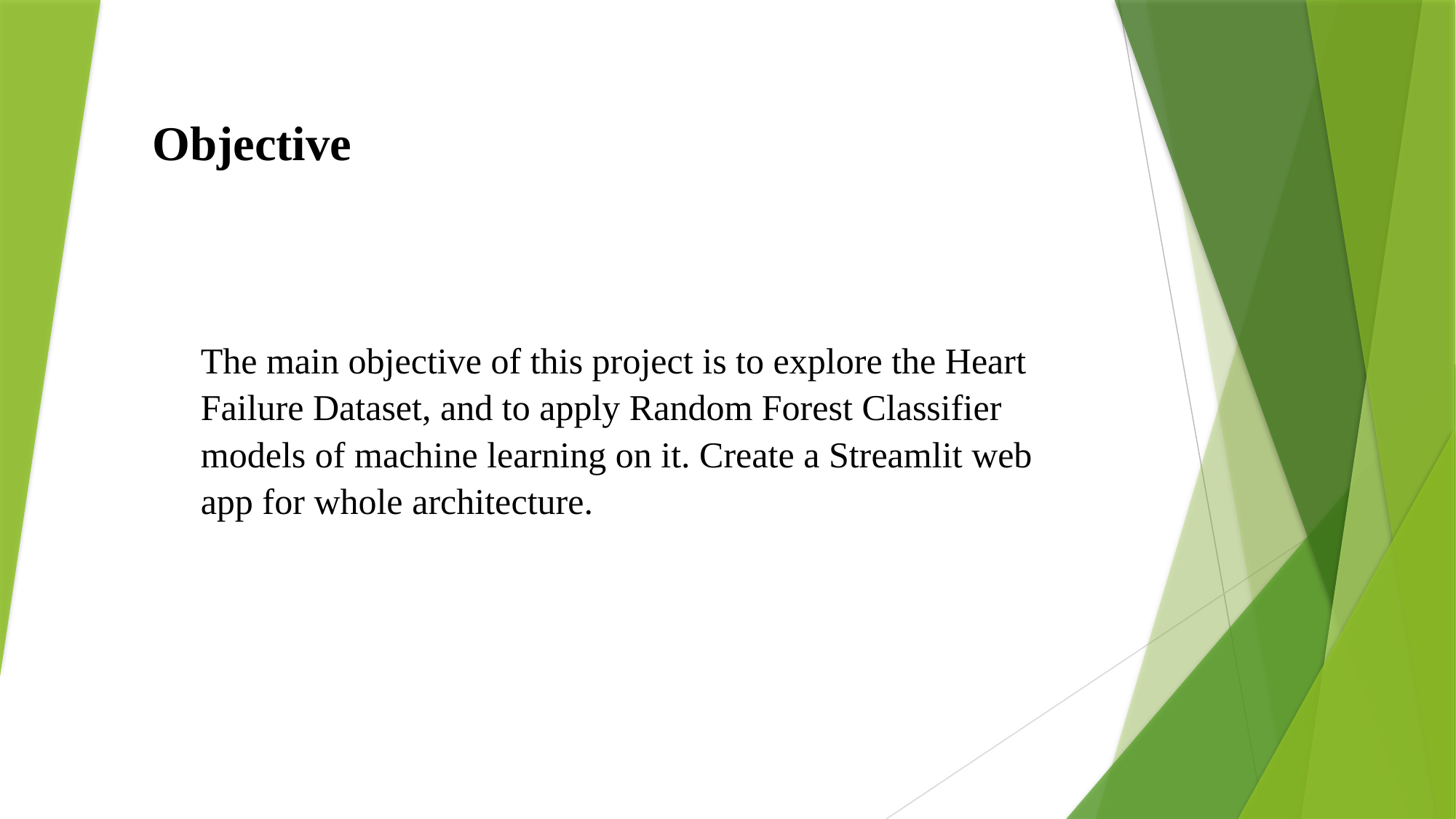

Objective
The main objective of this project is to explore the Heart Failure Dataset, and to apply Random Forest Classifier models of machine learning on it. Create a Streamlit web app for whole architecture.